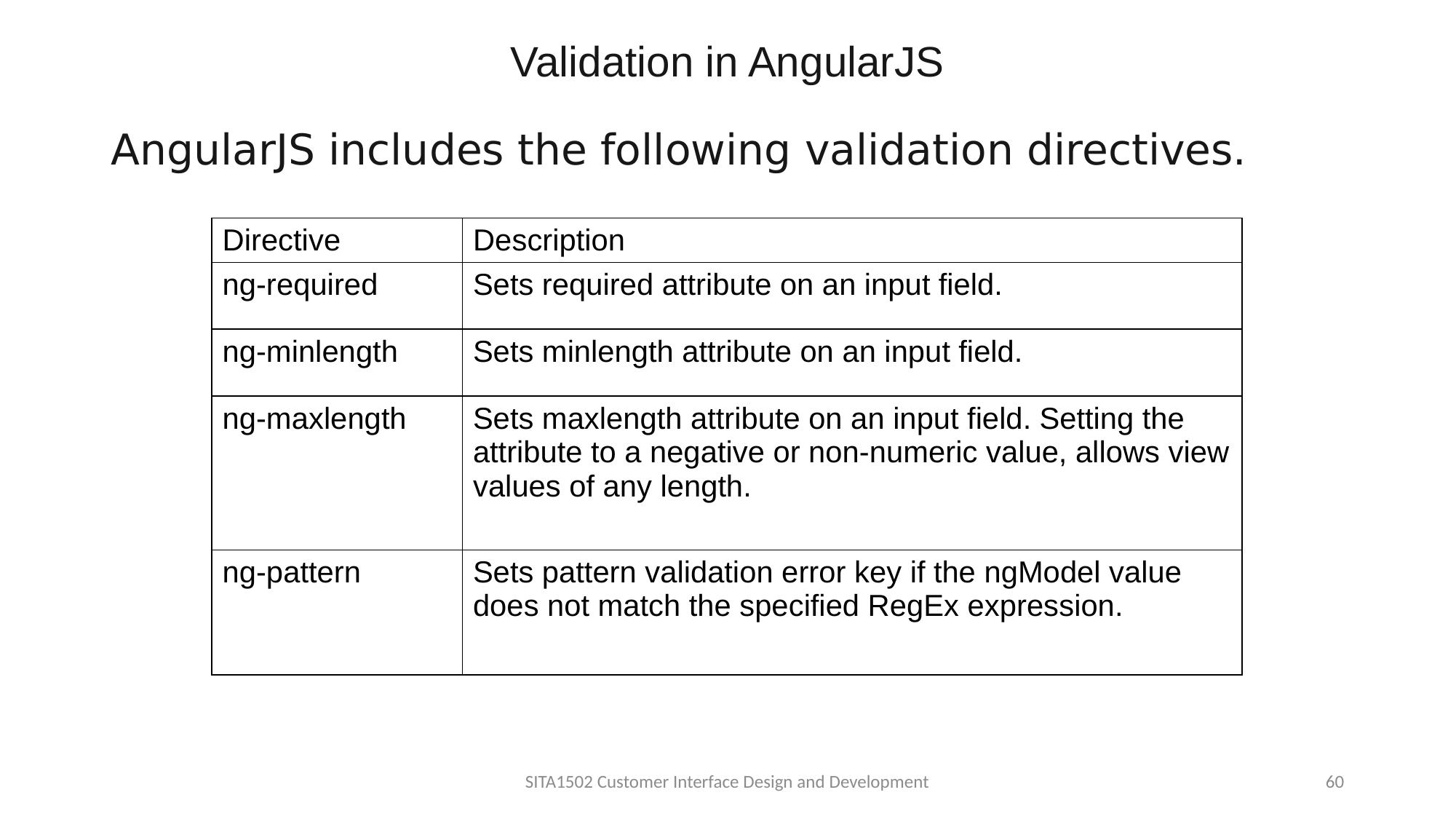

# Validation in AngularJS
AngularJS includes the following validation directives.
| Directive | Description |
| --- | --- |
| ng-required | Sets required attribute on an input field. |
| ng-minlength | Sets minlength attribute on an input field. |
| ng-maxlength | Sets maxlength attribute on an input field. Setting the attribute to a negative or non-numeric value, allows view values of any length. |
| ng-pattern | Sets pattern validation error key if the ngModel value does not match the specified RegEx expression. |
SITA1502 Customer Interface Design and Development
60